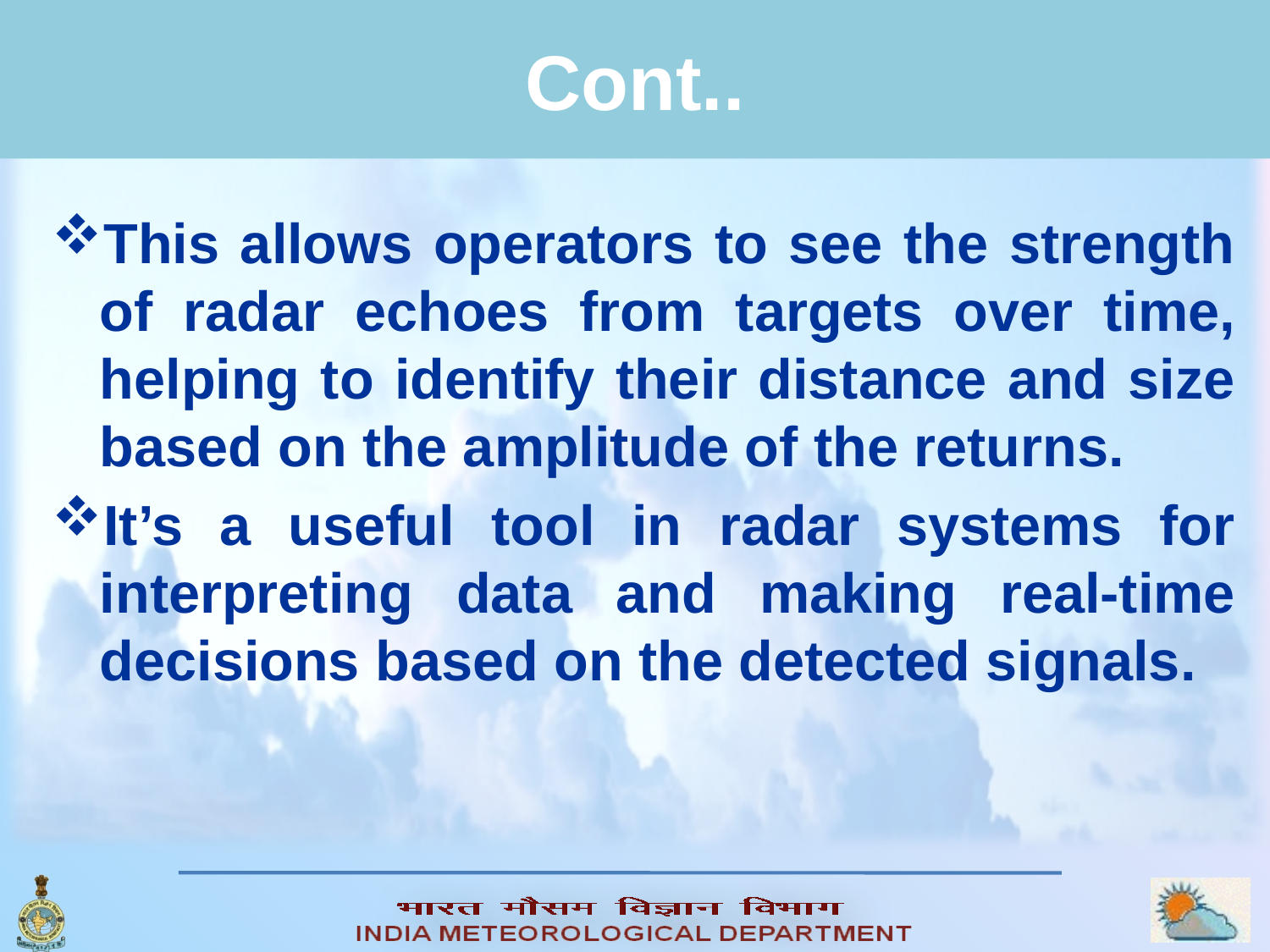

# Cont..
This allows operators to see the strength of radar echoes from targets over time, helping to identify their distance and size based on the amplitude of the returns.
It’s a useful tool in radar systems for interpreting data and making real-time decisions based on the detected signals.